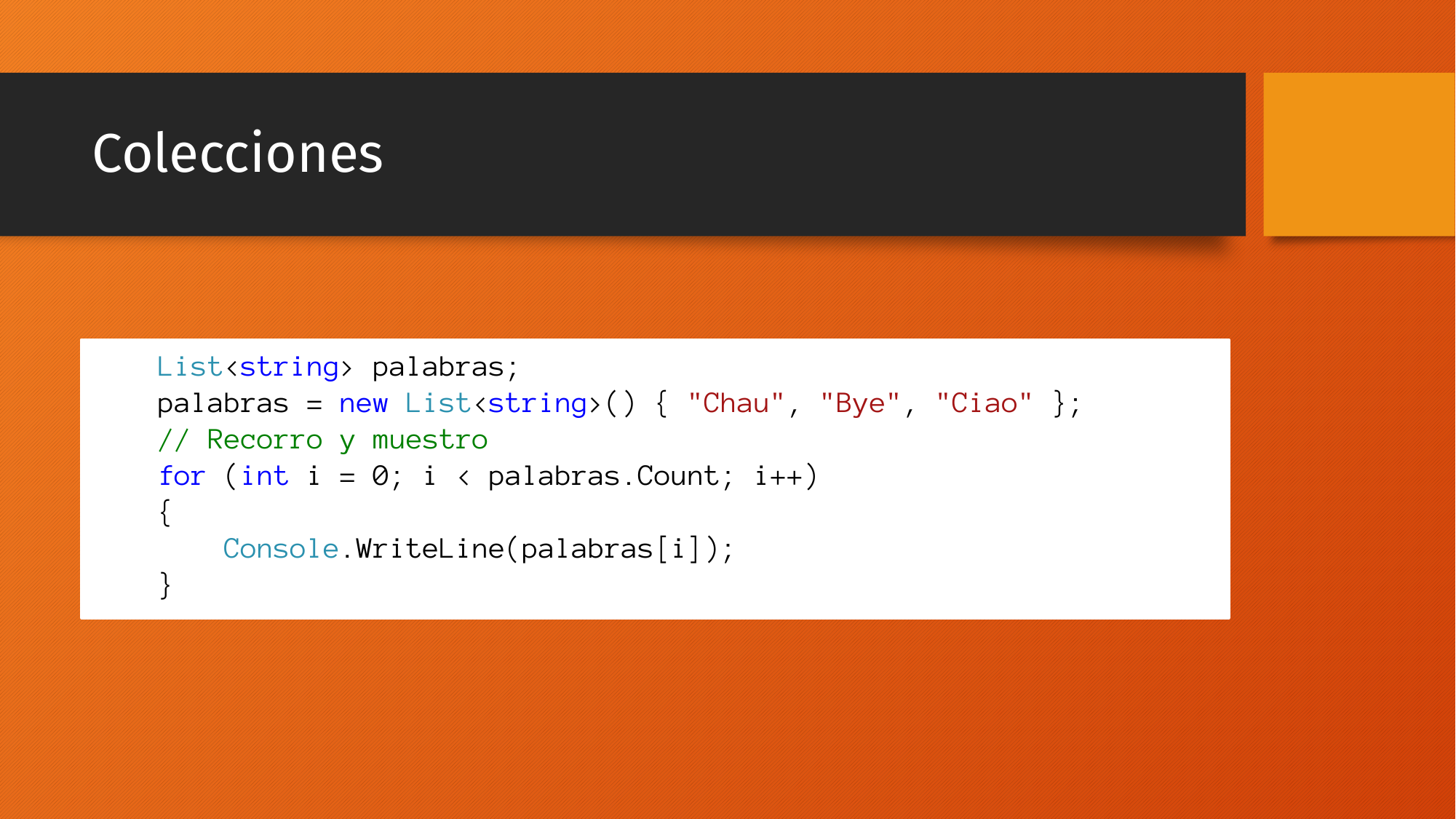

# Colecciones
    List<string> palabras;
    palabras = new List<string>() { "Chau", "Bye", "Ciao" };
    // Recorro y muestro
    for (int i = 0; i < palabras.Count; i++)
    {
        Console.WriteLine(palabras[i]);
    }